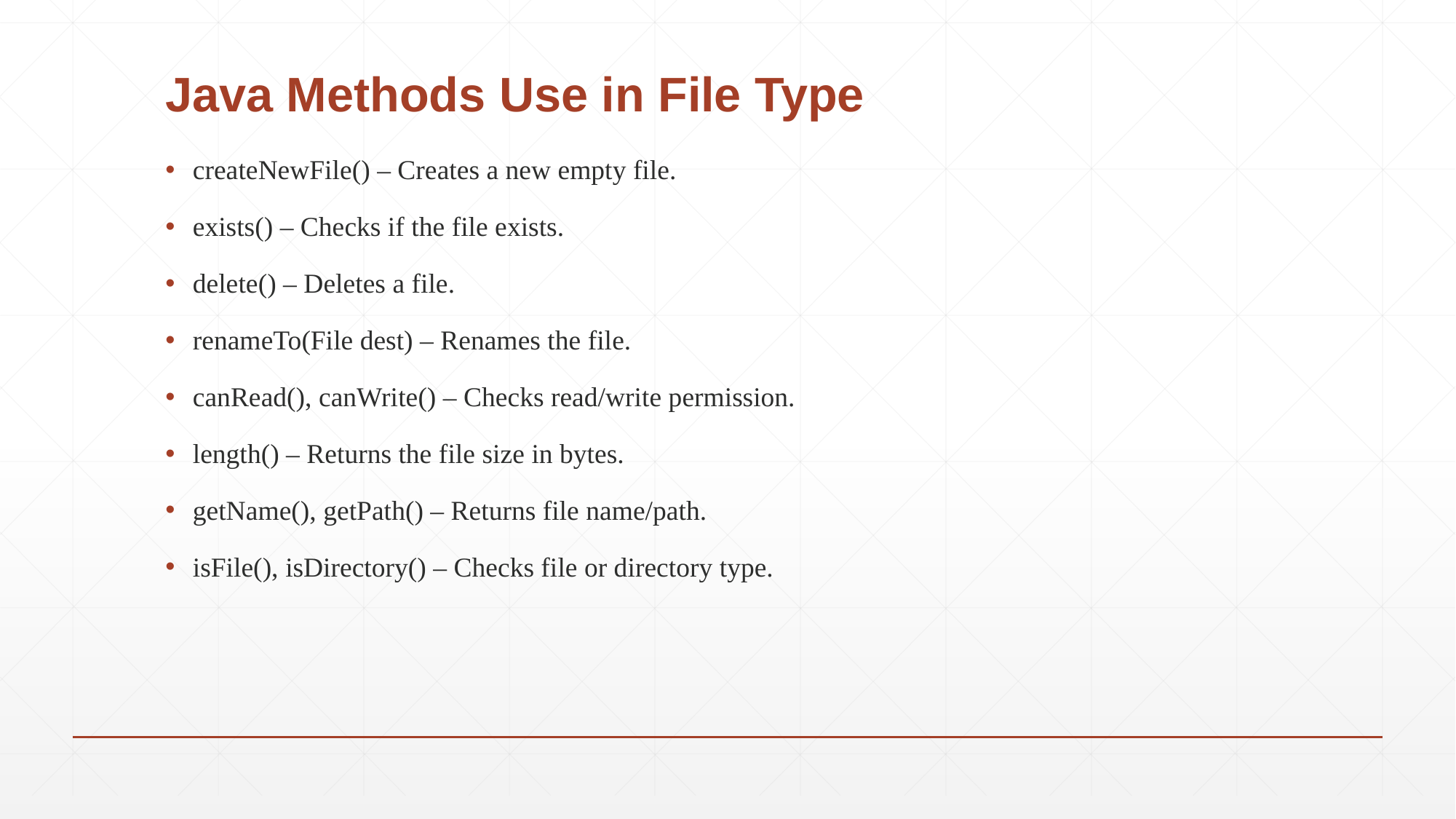

# Java Methods Use in File Type
createNewFile() – Creates a new empty file.
exists() – Checks if the file exists.
delete() – Deletes a file.
renameTo(File dest) – Renames the file.
canRead(), canWrite() – Checks read/write permission.
length() – Returns the file size in bytes.
getName(), getPath() – Returns file name/path.
isFile(), isDirectory() – Checks file or directory type.